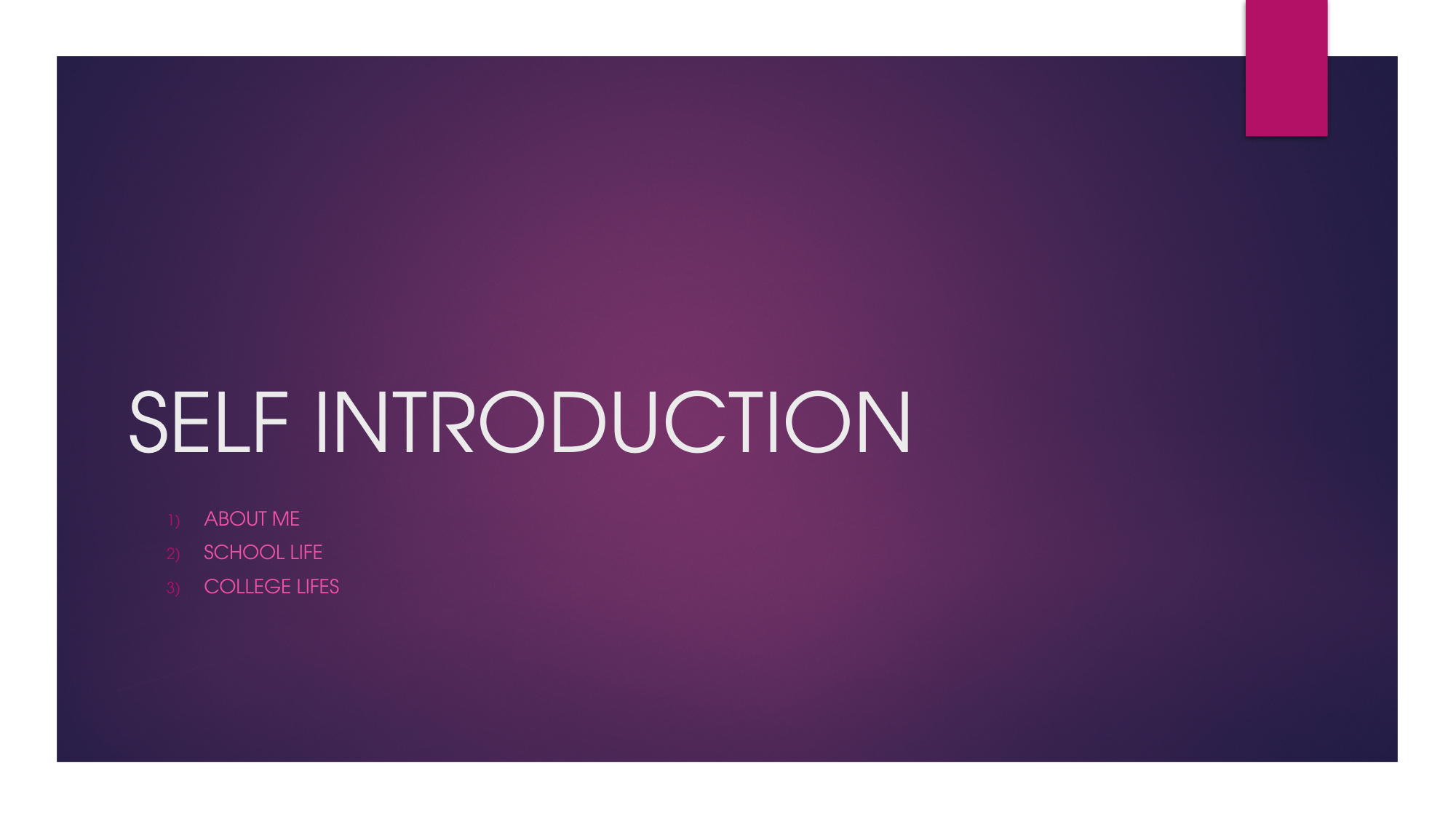

# SELF INTRODUCTION
ABOUT ME
SCHOOL LIFE
COLLEGE LIFEs